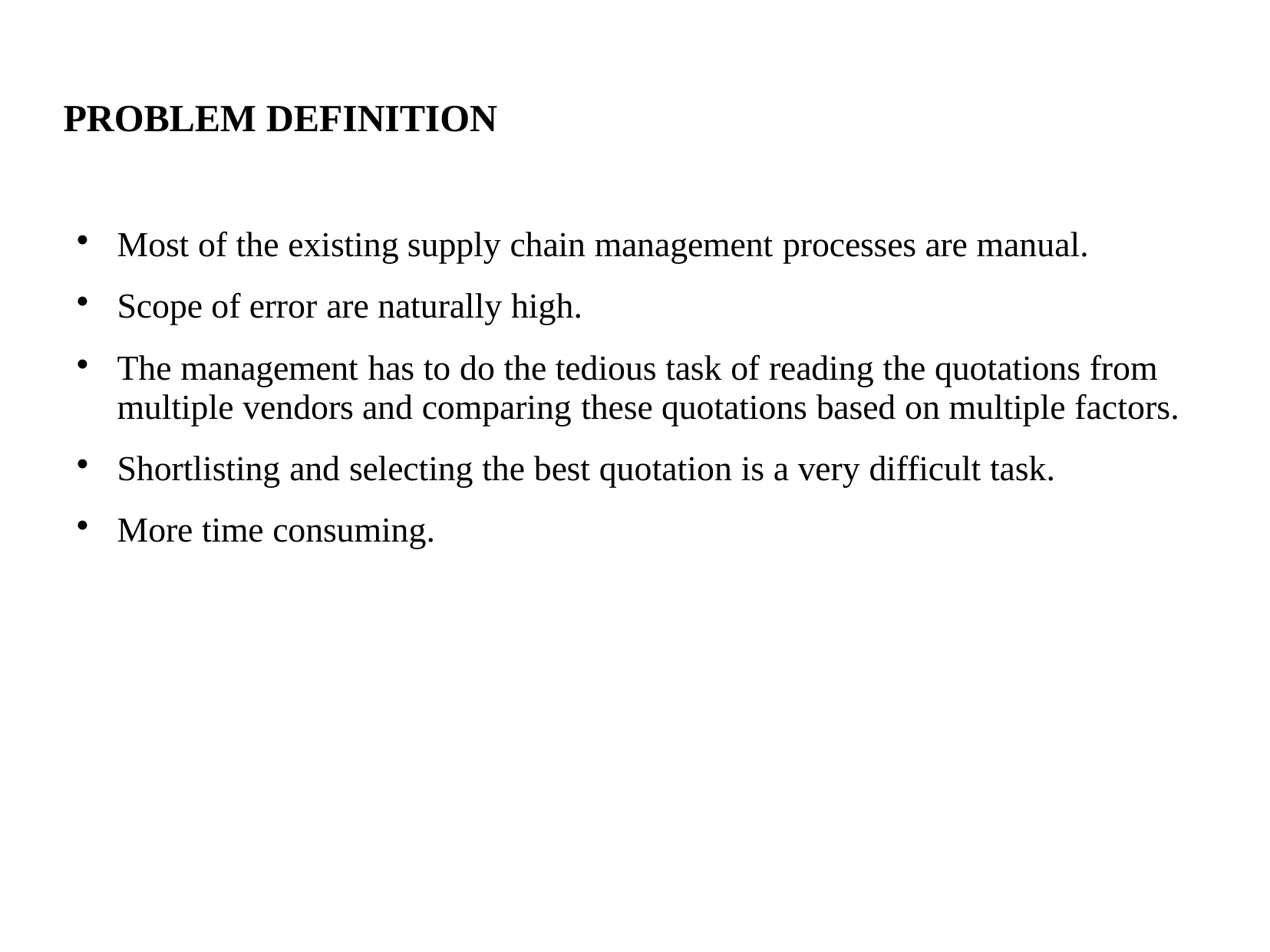

# PROBLEM DEFINITION
Most of the existing supply chain management processes are manual.
Scope of error are naturally high.
The management has to do the tedious task of reading the quotations from  multiple vendors and comparing these quotations based on multiple factors.
Shortlisting and selecting the best quotation is a very difficult task.
More time consuming.